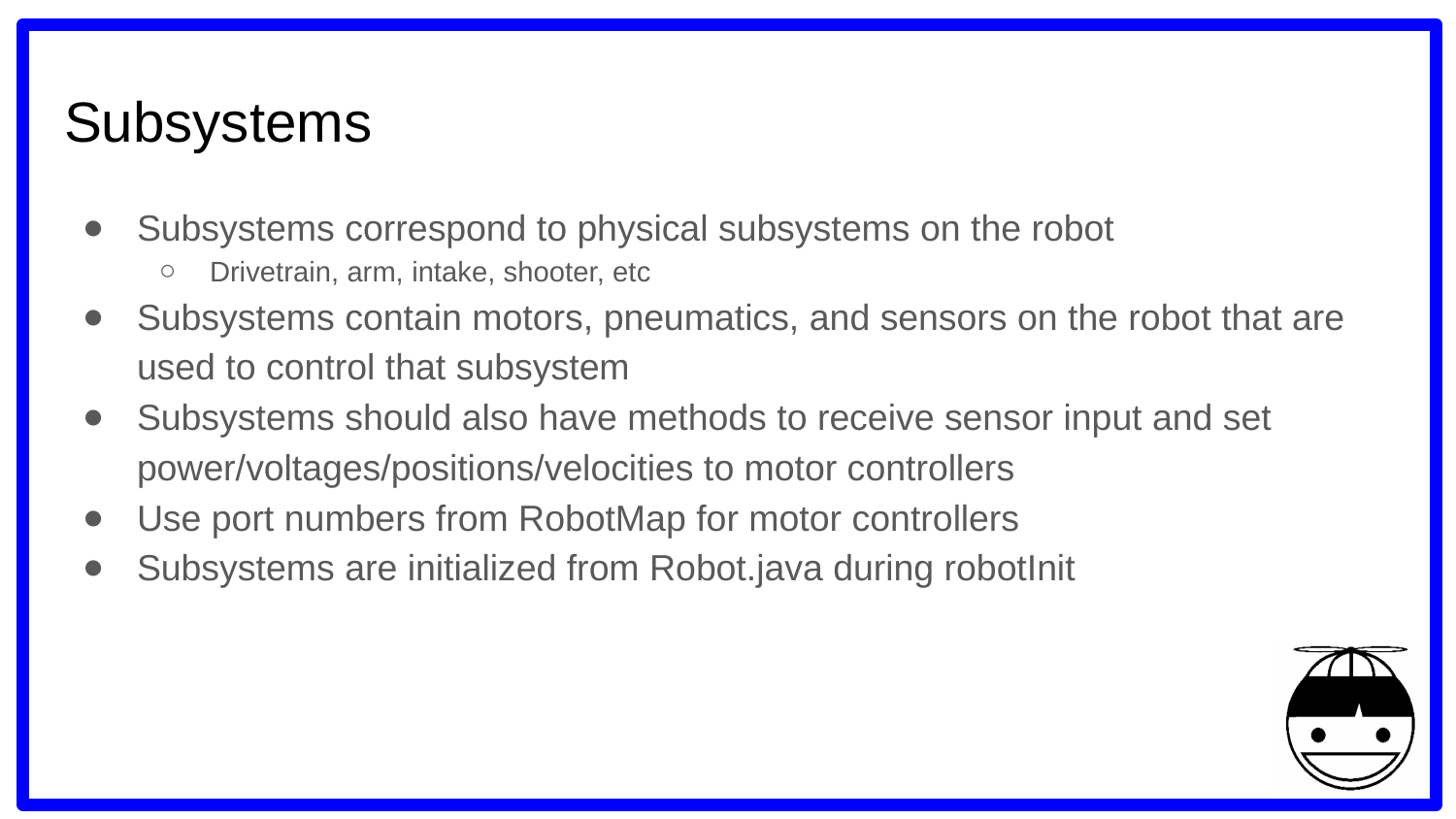

# Subsystems
Subsystems correspond to physical subsystems on the robot
Drivetrain, arm, intake, shooter, etc
Subsystems contain motors, pneumatics, and sensors on the robot that are used to control that subsystem
Subsystems should also have methods to receive sensor input and set power/voltages/positions/velocities to motor controllers
Use port numbers from RobotMap for motor controllers
Subsystems are initialized from Robot.java during robotInit